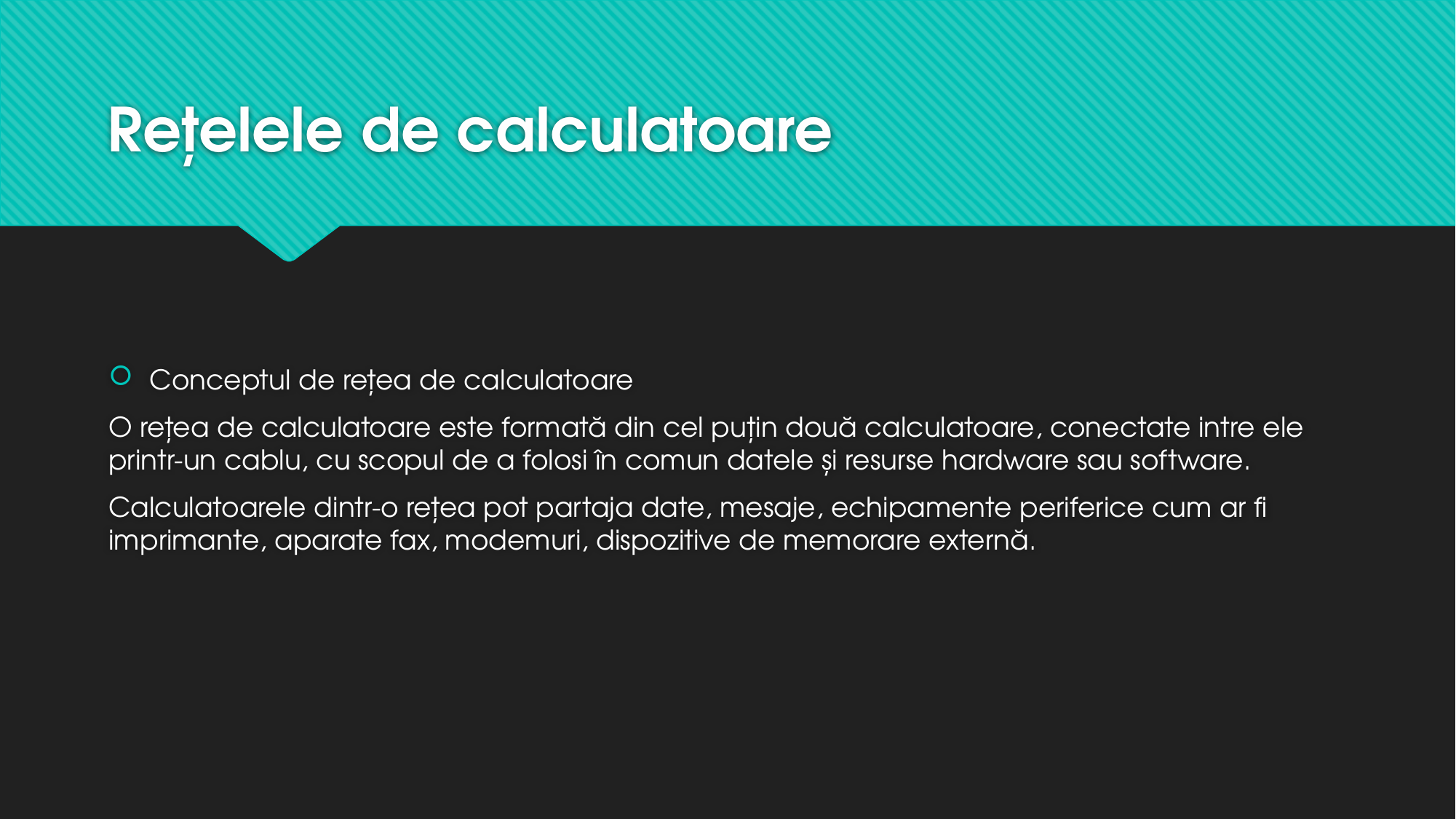

# Rețelele de calculatoare
Conceptul de reţea de calculatoare
O reţea de calculatoare este formată din cel puţin două calculatoare, conectate intre ele printr-un cablu, cu scopul de a folosi în comun datele şi resurse hardware sau software.
Calculatoarele dintr-o reţea pot partaja date, mesaje, echipamente periferice cum ar fi imprimante, aparate fax, modemuri, dispozitive de memorare externă.